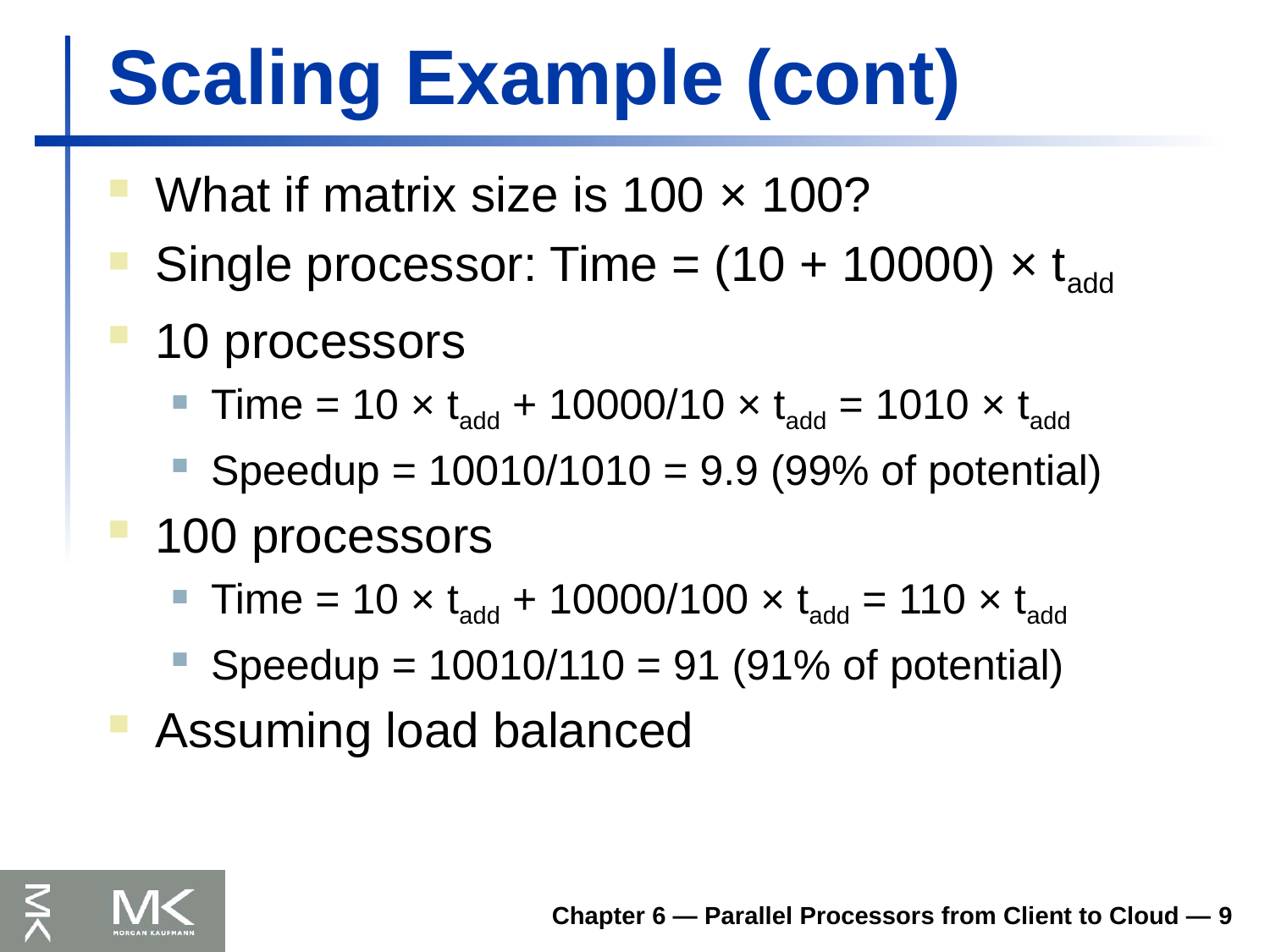

# Scaling Example (cont)
What if matrix size is 100 × 100?
Single processor: Time = (10 + 10000) × tadd
10 processors
Time = 10 × tadd + 10000/10 × tadd = 1010 × tadd
Speedup = 10010/1010 = 9.9 (99% of potential)
100 processors
Time = 10 × tadd + 10000/100 × tadd = 110 × tadd
Speedup = 10010/110 = 91 (91% of potential)
Assuming load balanced
Chapter 6 — Parallel Processors from Client to Cloud — 9